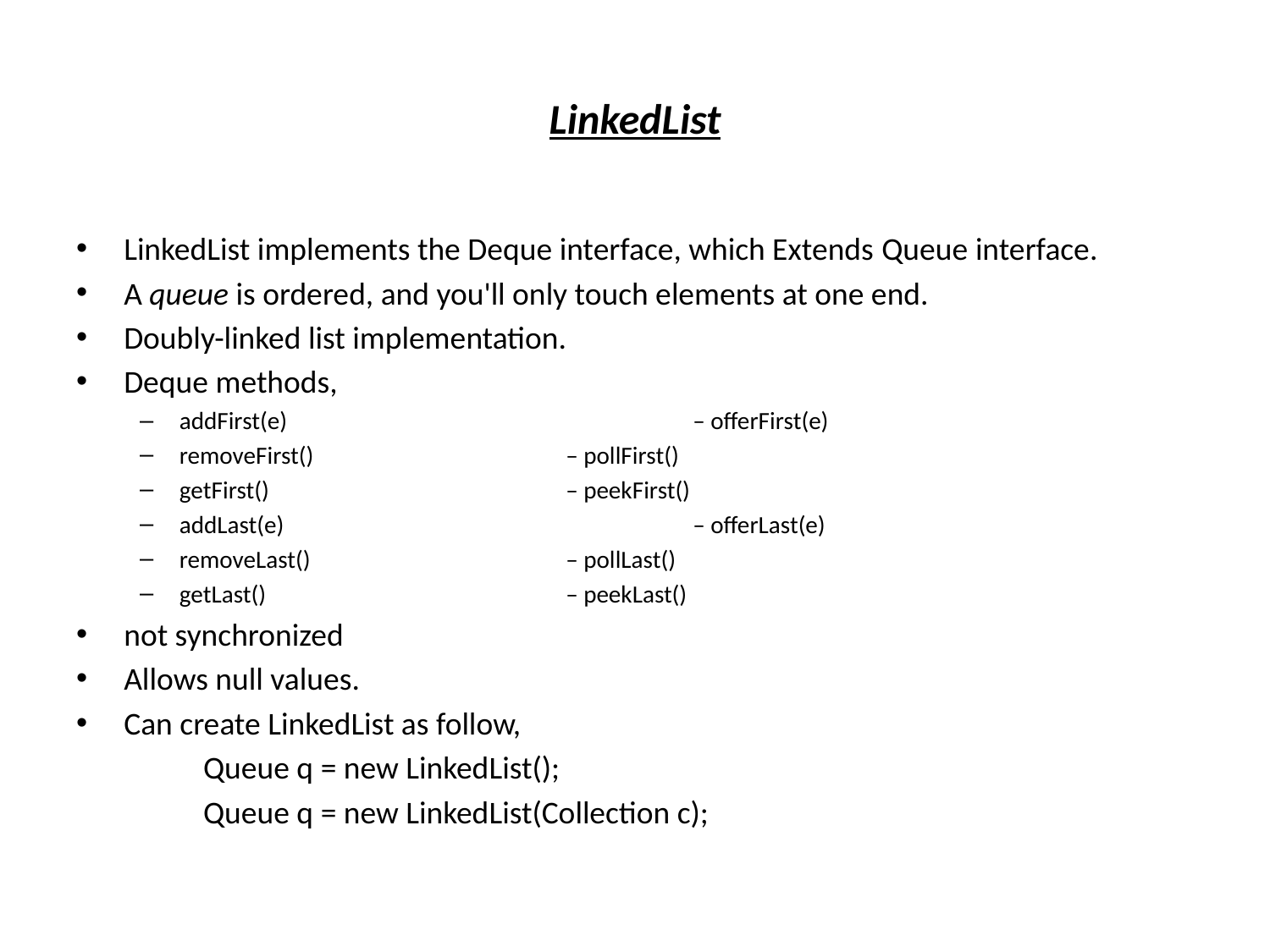

# LinkedList
LinkedList implements the Deque interface, which Extends Queue interface.
A queue is ordered, and you'll only touch elements at one end.
Doubly-linked list implementation.
Deque methods,
addFirst(e)    			 – offerFirst(e)
removeFirst()   		 – pollFirst()
getFirst()    	 		 – peekFirst()
addLast(e)     			 – offerLast(e)
removeLast()     		 – pollLast()
getLast()     			 – peekLast()
not synchronized
Allows null values.
Can create LinkedList as follow,
	Queue q = new LinkedList();
	Queue q = new LinkedList(Collection c);